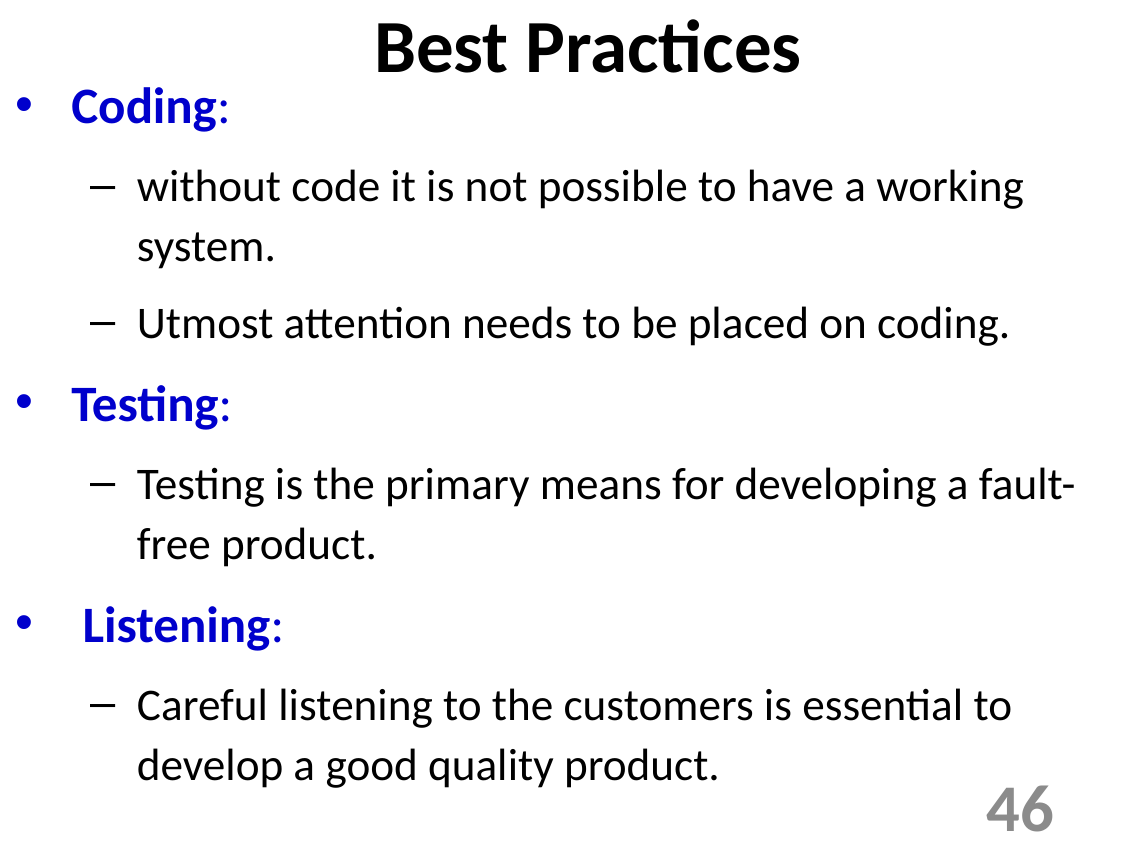

Best Practices
Coding:
without code it is not possible to have a working system.
Utmost attention needs to be placed on coding.
Testing:
Testing is the primary means for developing a fault-free product.
 Listening:
Careful listening to the customers is essential to develop a good quality product.

46